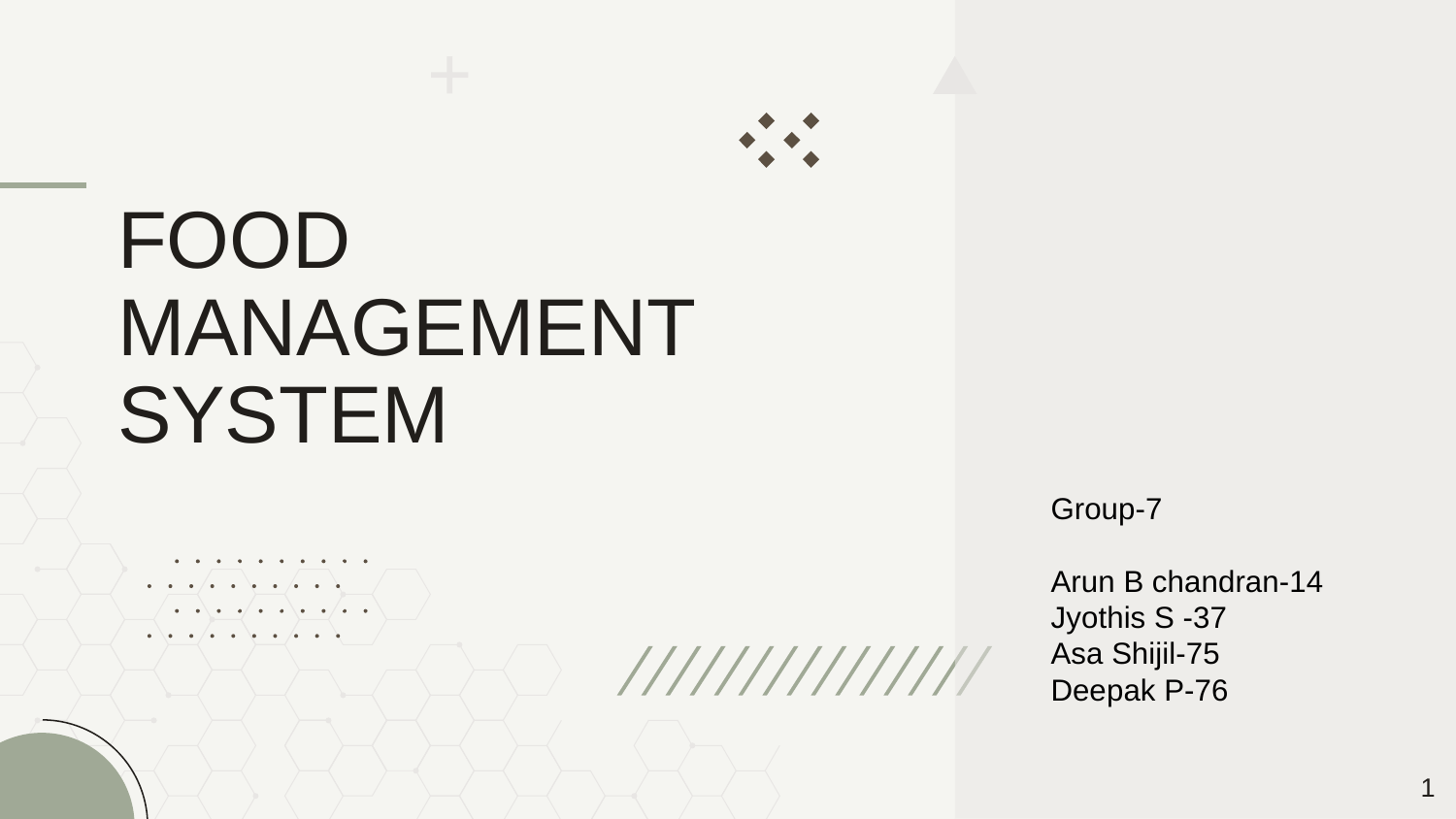

# FOOD MANAGEMENT SYSTEM
Group-7

Arun B chandran-14
Jyothis S -37
Asa Shijil-75
Deepak P-76

1